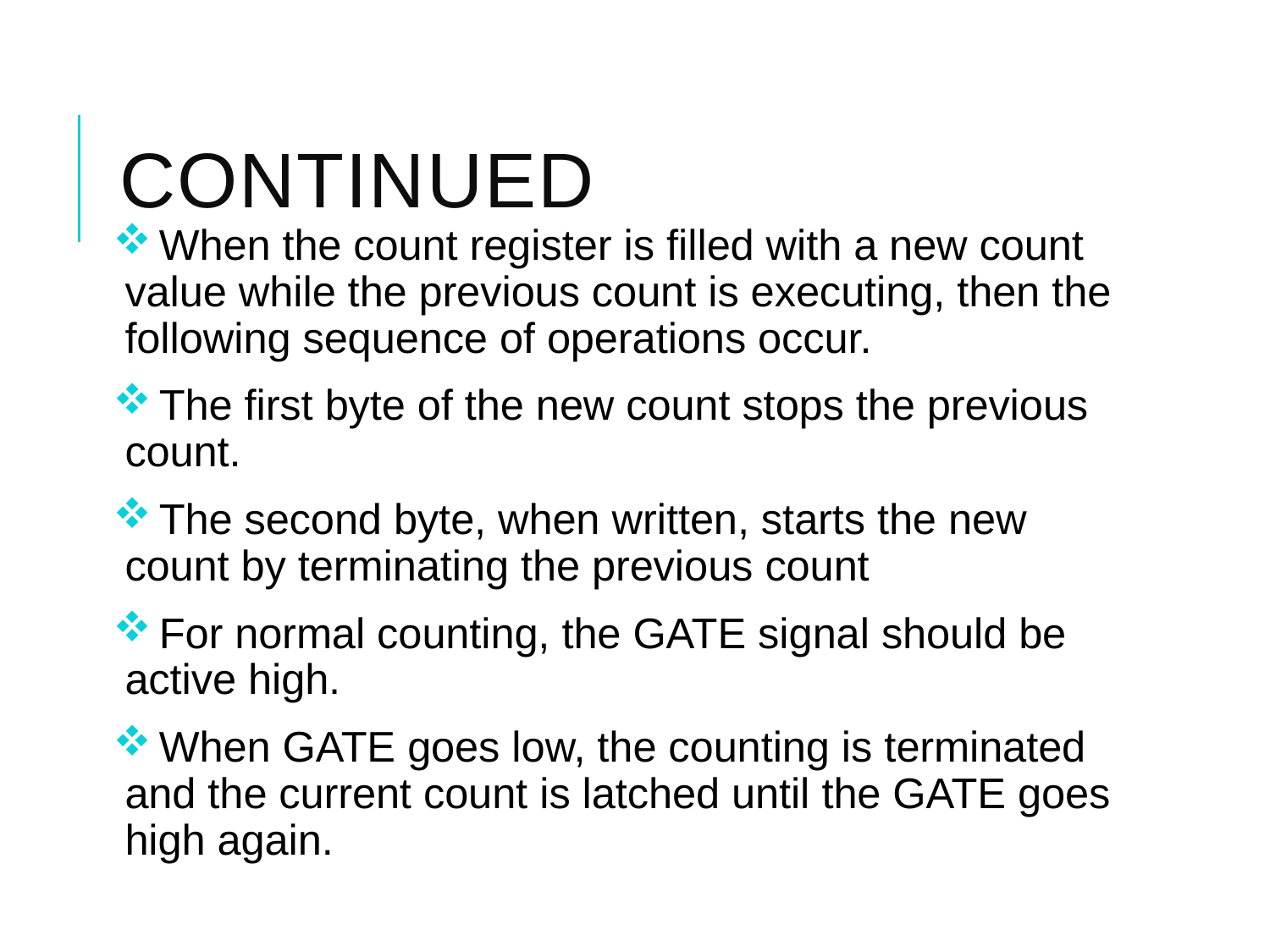

# continued
 When the count register is filled with a new count value while the previous count is executing, then the following sequence of operations occur.
 The first byte of the new count stops the previous count.
 The second byte, when written, starts the new count by terminating the previous count
 For normal counting, the GATE signal should be active high.
 When GATE goes low, the counting is terminated and the current count is latched until the GATE goes high again.